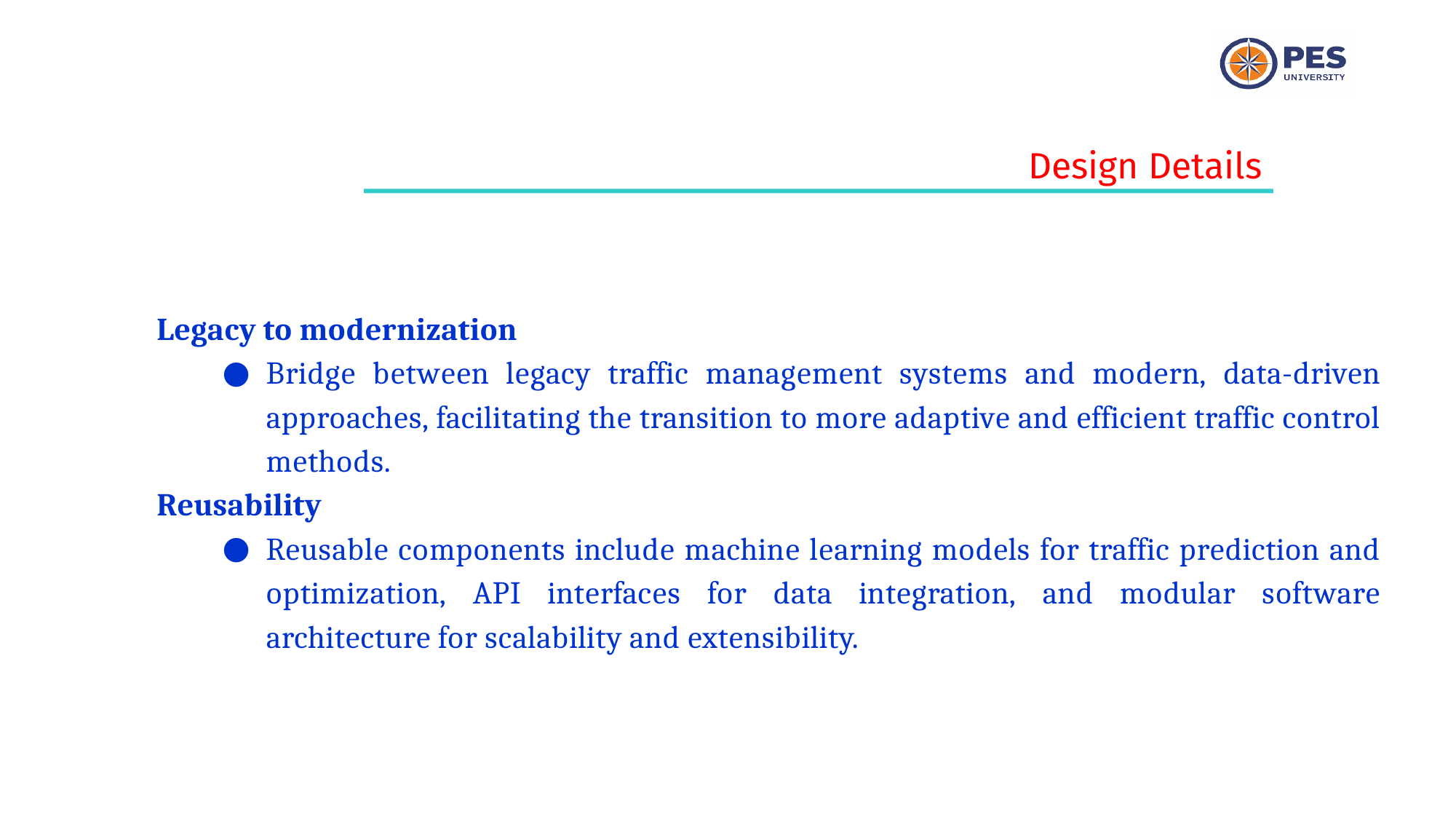

Design Details

Legacy to modernization
Bridge between legacy traffic management systems and modern, data-driven approaches, facilitating the transition to more adaptive and efficient traffic control methods.
Reusability
Reusable components include machine learning models for traffic prediction and optimization, API interfaces for data integration, and modular software architecture for scalability and extensibility.